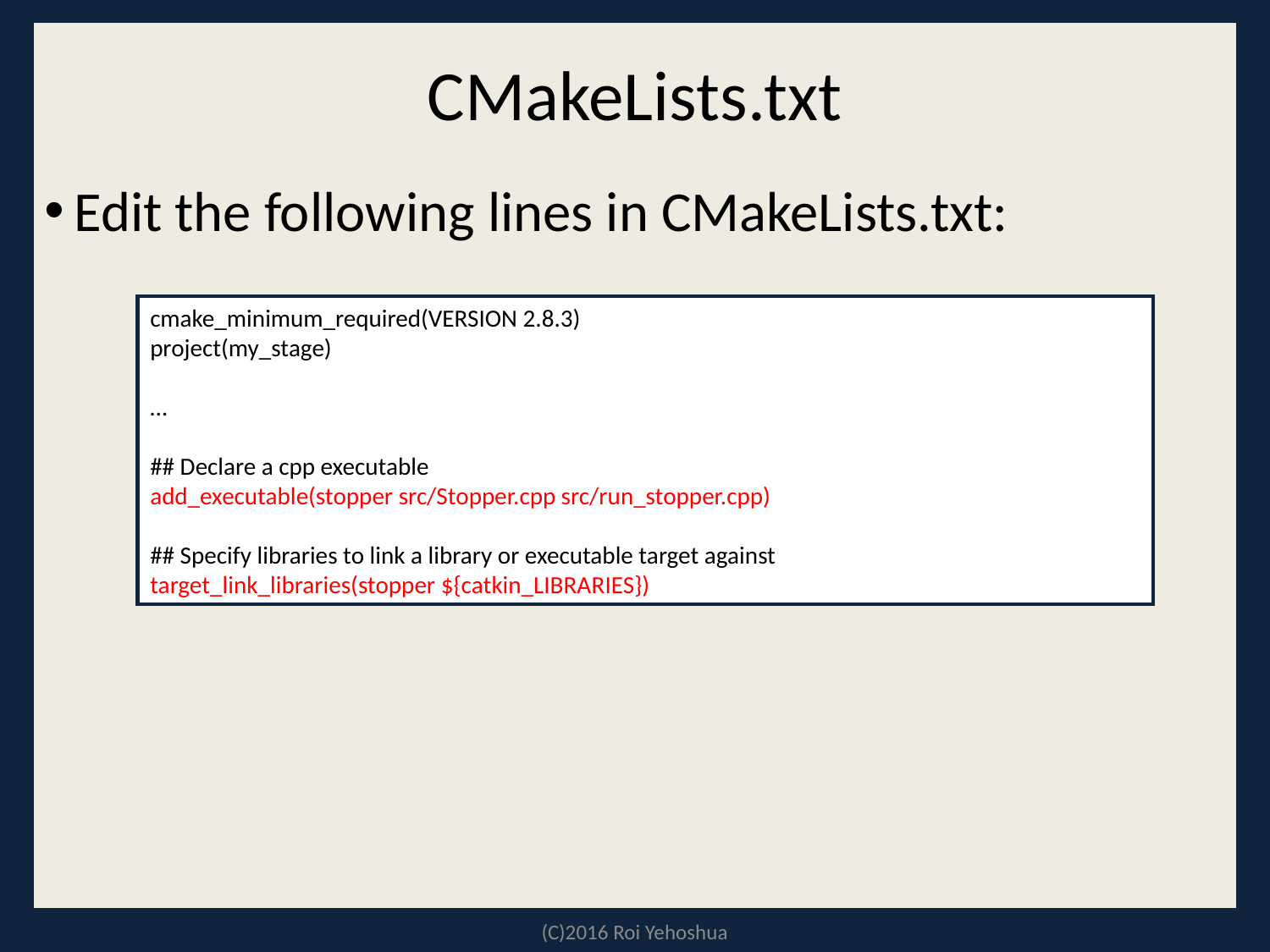

CMakeLists.txt
Edit the following lines in CMakeLists.txt:

cmake_minimum_required(VERSION 2.8.3)
project(my_stage)

…

## Declare a cpp executable
add_executable(stopper src/Stopper.cpp src/run_stopper.cpp)

## Specify libraries to link a library or executable target against
target_link_libraries(stopper ${catkin_LIBRARIES})
(C)2016 Roi Yehoshua